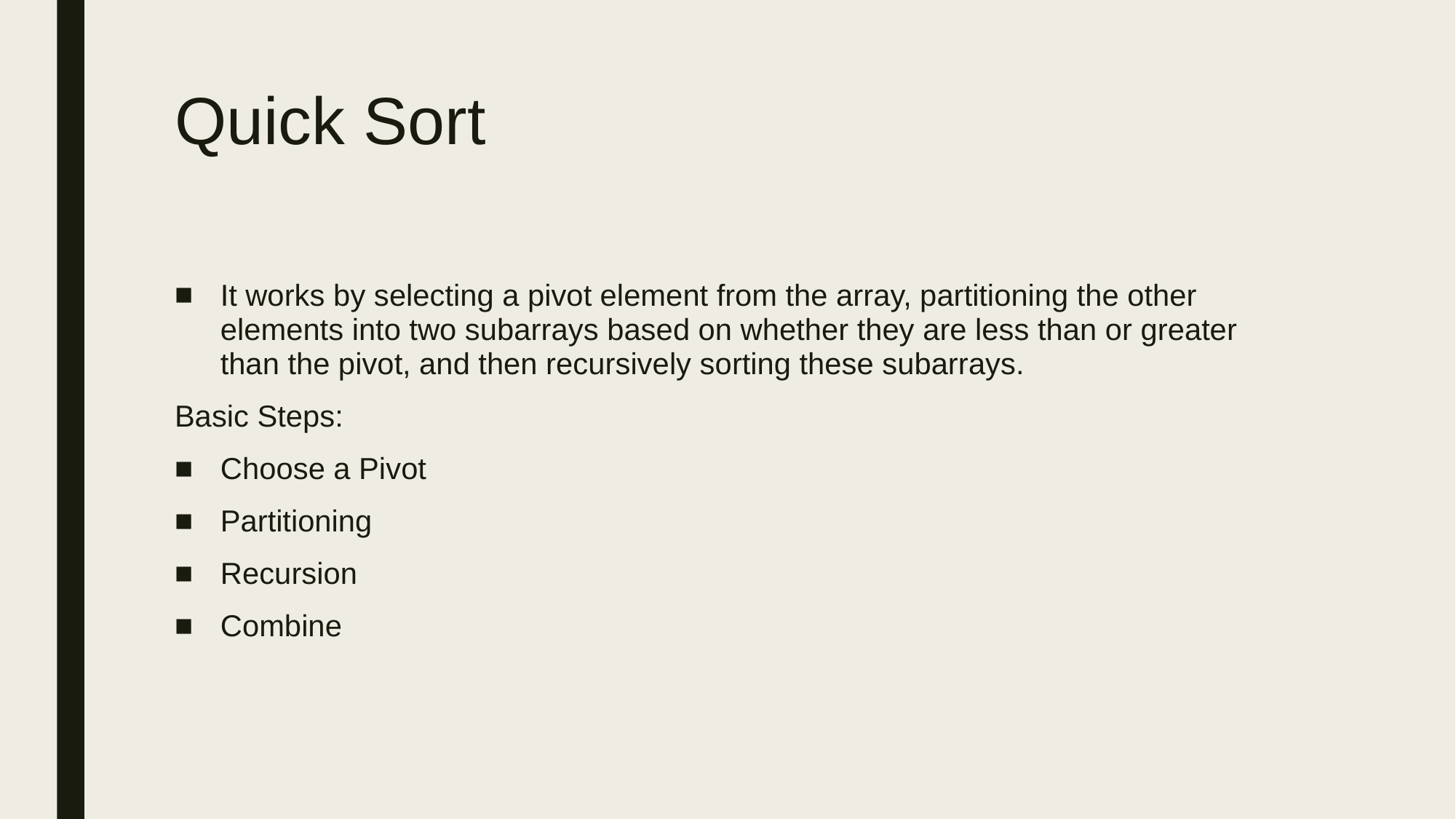

# Quick Sort
It works by selecting a pivot element from the array, partitioning the other elements into two subarrays based on whether they are less than or greater than the pivot, and then recursively sorting these subarrays.
Basic Steps:
Choose a Pivot
Partitioning
Recursion
Combine